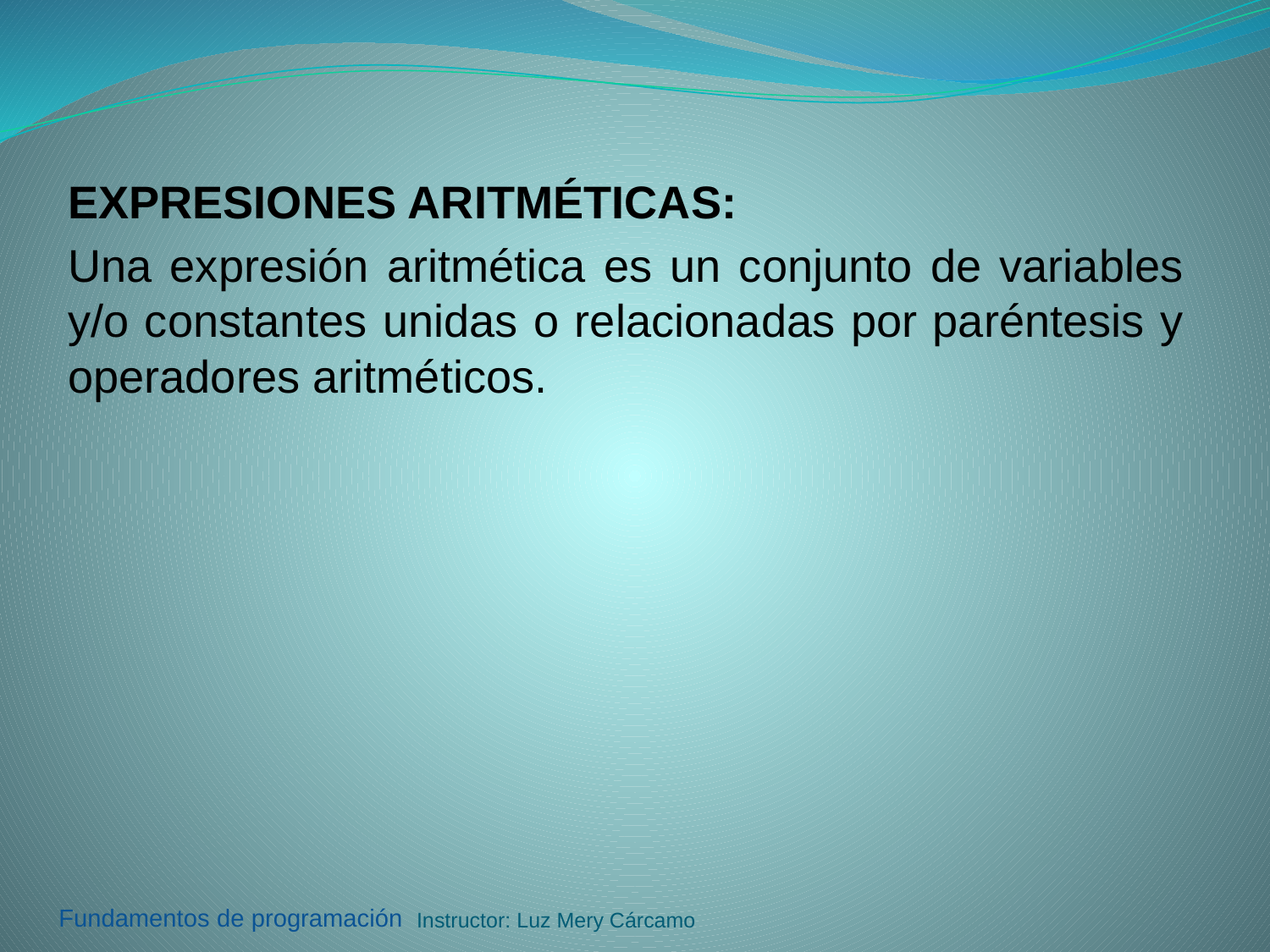

EXPRESIONES ARITMÉTICAS:
Una expresión aritmética es un conjunto de variables y/o constantes unidas o relacionadas por paréntesis y operadores aritméticos.

Instructor: Luz Mery Cárcamo